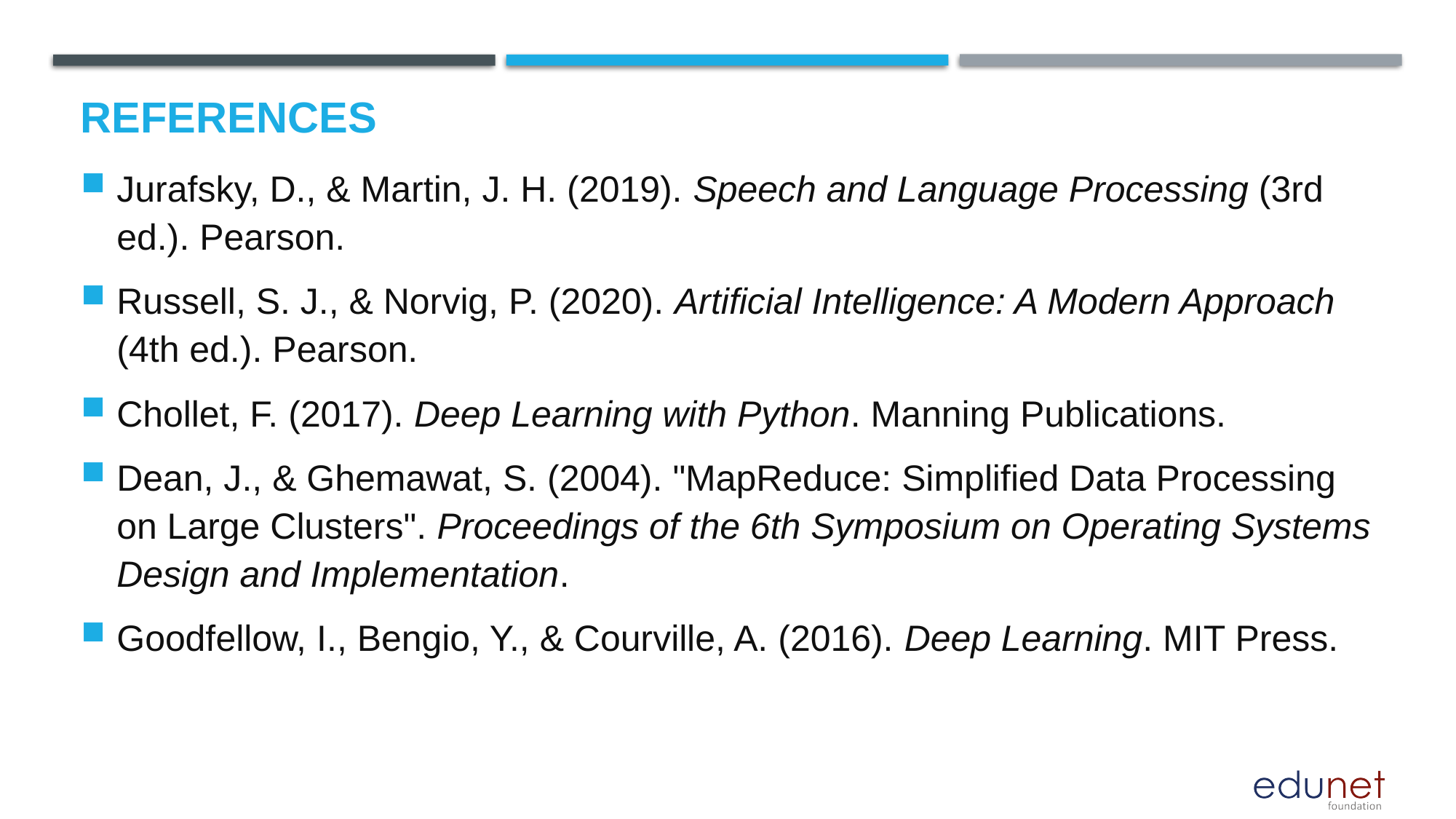

# References
Jurafsky, D., & Martin, J. H. (2019). Speech and Language Processing (3rd ed.). Pearson.
Russell, S. J., & Norvig, P. (2020). Artificial Intelligence: A Modern Approach (4th ed.). Pearson.
Chollet, F. (2017). Deep Learning with Python. Manning Publications.
Dean, J., & Ghemawat, S. (2004). "MapReduce: Simplified Data Processing on Large Clusters". Proceedings of the 6th Symposium on Operating Systems Design and Implementation.
Goodfellow, I., Bengio, Y., & Courville, A. (2016). Deep Learning. MIT Press.